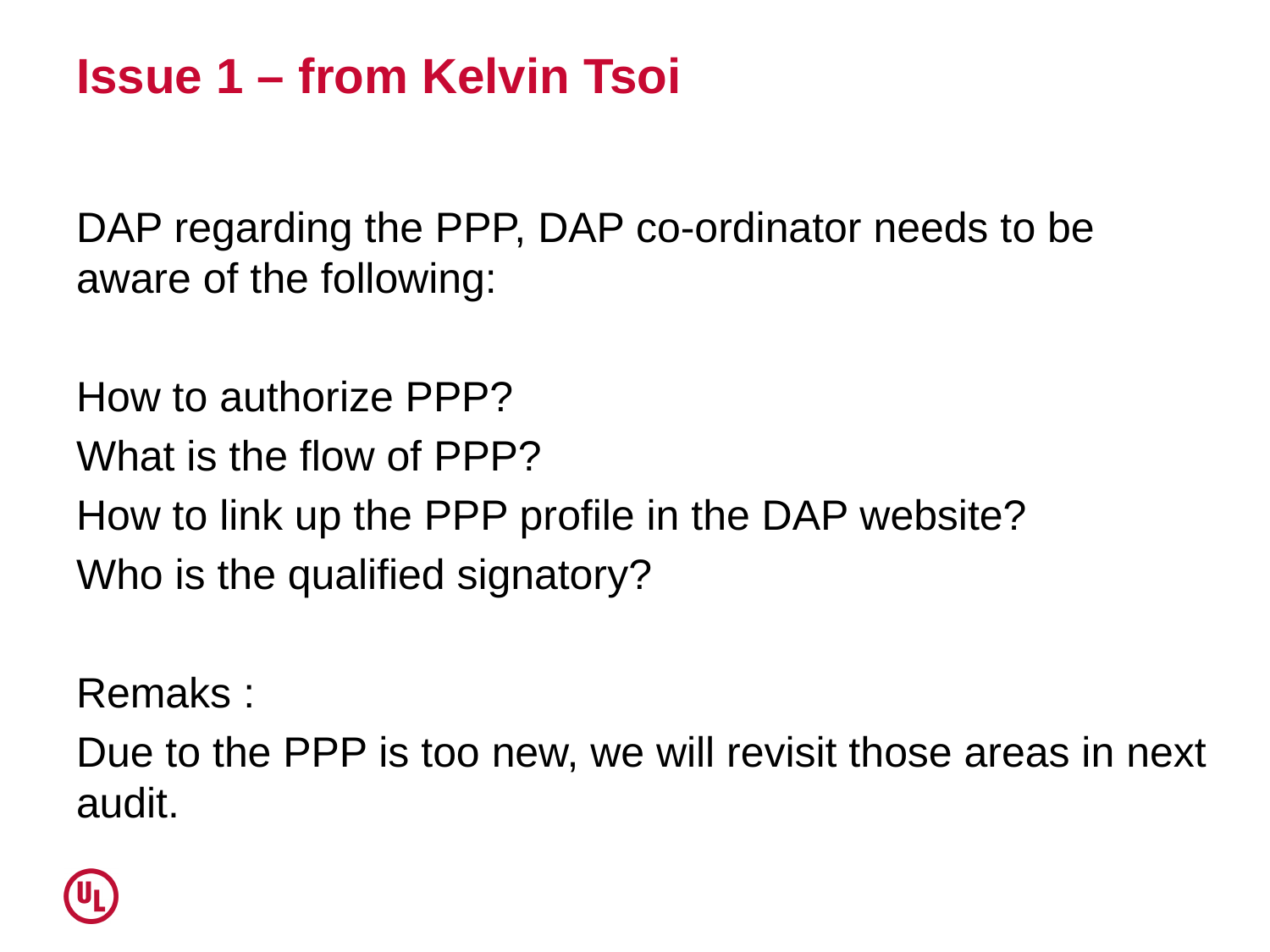

# Issue 1 – from Kelvin Tsoi
DAP regarding the PPP, DAP co-ordinator needs to be aware of the following:

How to authorize PPP?
What is the flow of PPP?
How to link up the PPP profile in the DAP website?
Who is the qualified signatory?

Remaks :
Due to the PPP is too new, we will revisit those areas in next audit.